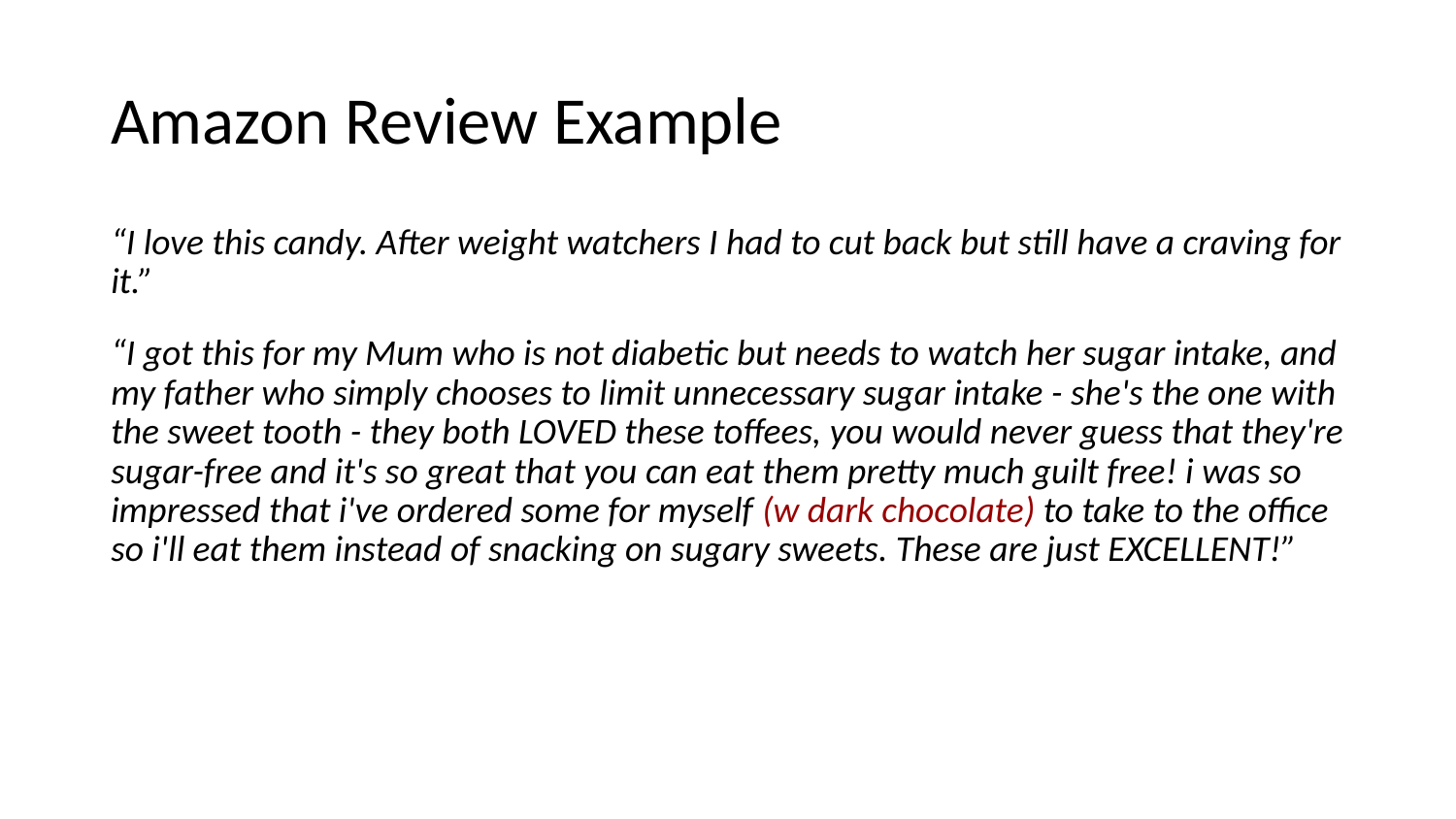

# Amazon Review Example
“I love this candy. After weight watchers I had to cut back but still have a craving for it.”
“I got this for my Mum who is not diabetic but needs to watch her sugar intake, and my father who simply chooses to limit unnecessary sugar intake - she's the one with the sweet tooth - they both LOVED these toffees, you would never guess that they're sugar-free and it's so great that you can eat them pretty much guilt free! i was so impressed that i've ordered some for myself (w dark chocolate) to take to the office so i'll eat them instead of snacking on sugary sweets. These are just EXCELLENT!”